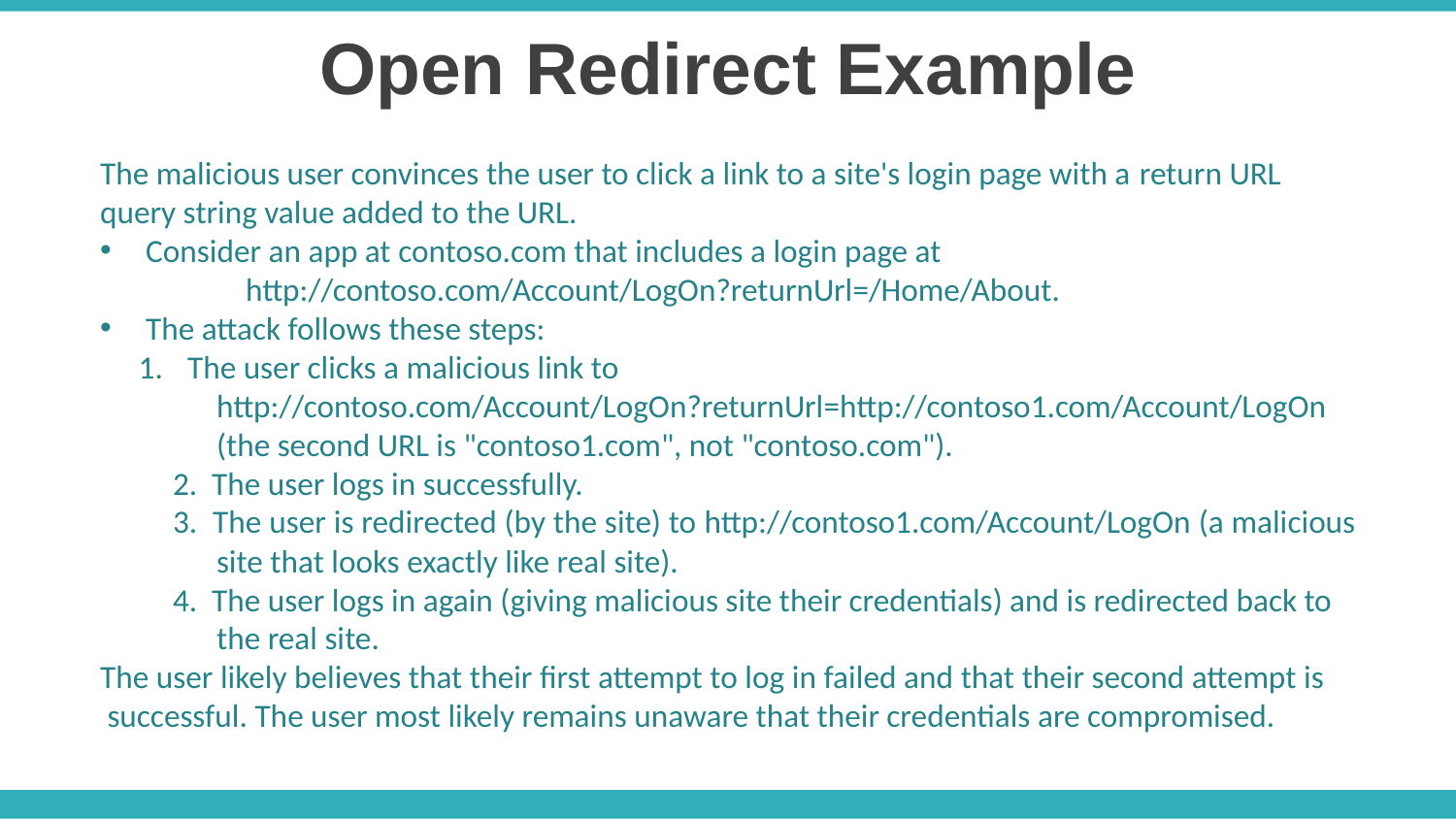

Open Redirect Example
The malicious user convinces the user to click a link to a site's login page with a return URL
query string value added to the URL.
Consider an app at contoso.com that includes a login page at
	http://contoso.com/Account/LogOn?returnUrl=/Home/About.
The attack follows these steps:
  The user clicks a malicious link to
      http://contoso.com/Account/LogOn?returnUrl=http://contoso1.com/Account/LogOn
      (the second URL is "contoso1.com", not "contoso.com").
2.  The user logs in successfully.
3.  The user is redirected (by the site) to http://contoso1.com/Account/LogOn (a malicious
      site that looks exactly like real site).
4.  The user logs in again (giving malicious site their credentials) and is redirected back to
      the real site.
The user likely believes that their first attempt to log in failed and that their second attempt is      successful. The user most likely remains unaware that their credentials are compromised.